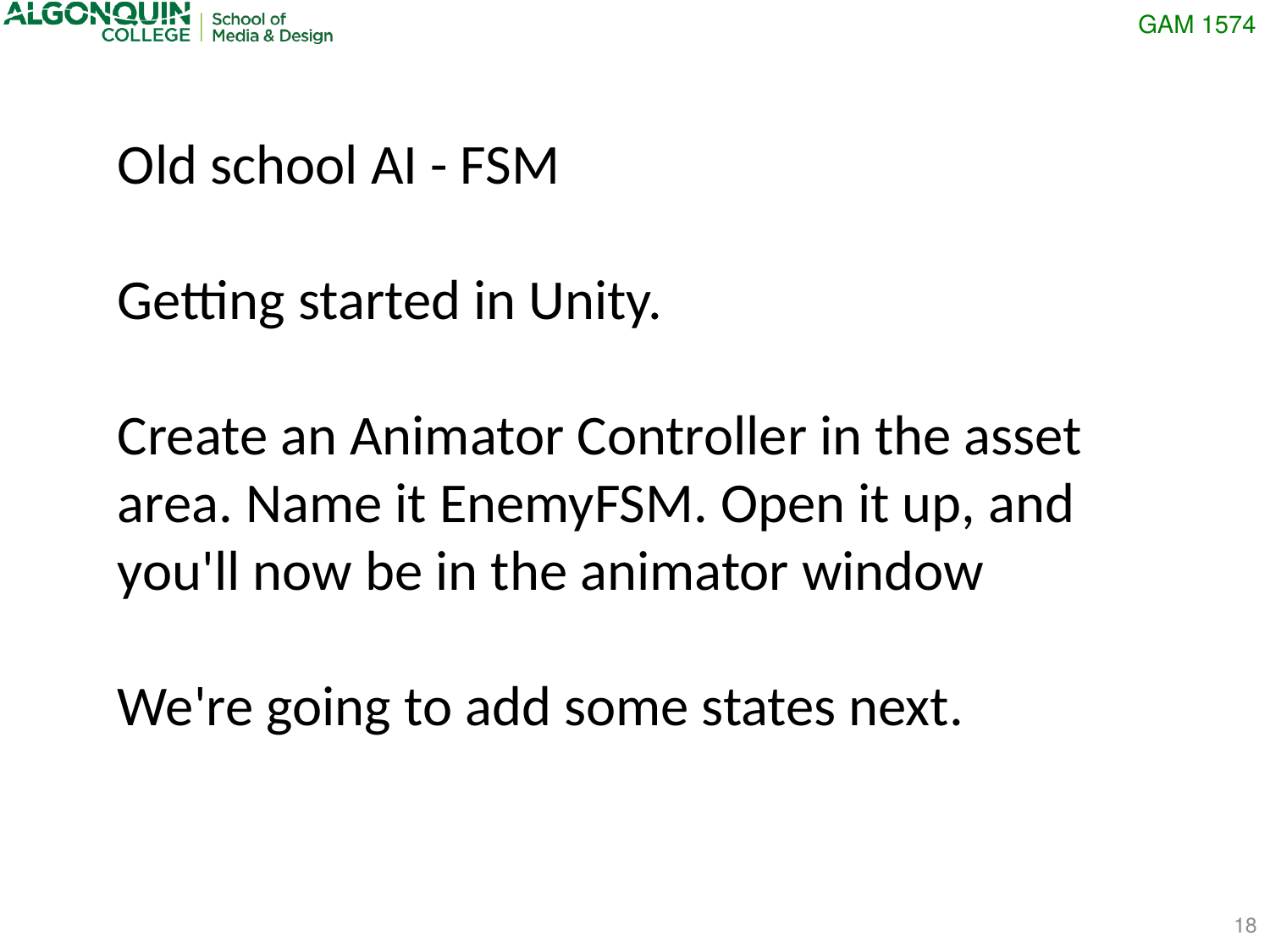

Old school AI - FSM

Getting started in Unity.

Create an Animator Controller in the asset area. Name it EnemyFSM. Open it up, and you'll now be in the animator window

We're going to add some states next.

18